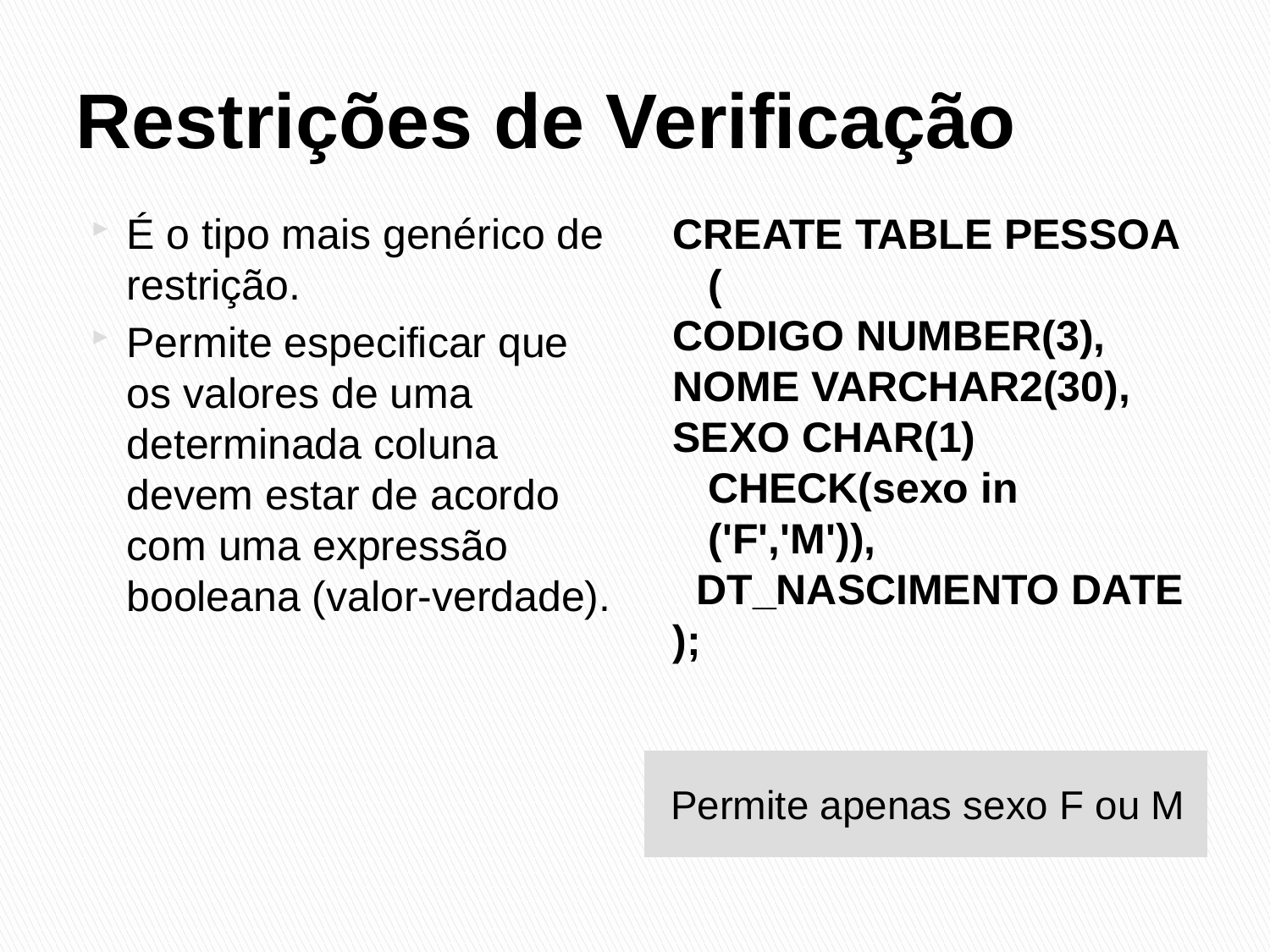

# Restrições de Verificação
É o tipo mais genérico de restrição.
Permite especificar que os valores de uma determinada coluna devem estar de acordo com uma expressão booleana (valor-verdade).

CREATE TABLE PESSOA (
CODIGO NUMBER(3),
NOME VARCHAR2(30),
SEXO CHAR(1) CHECK(sexo in ('F','M')),
  DT_NASCIMENTO DATE
);

Permite apenas sexo F ou M